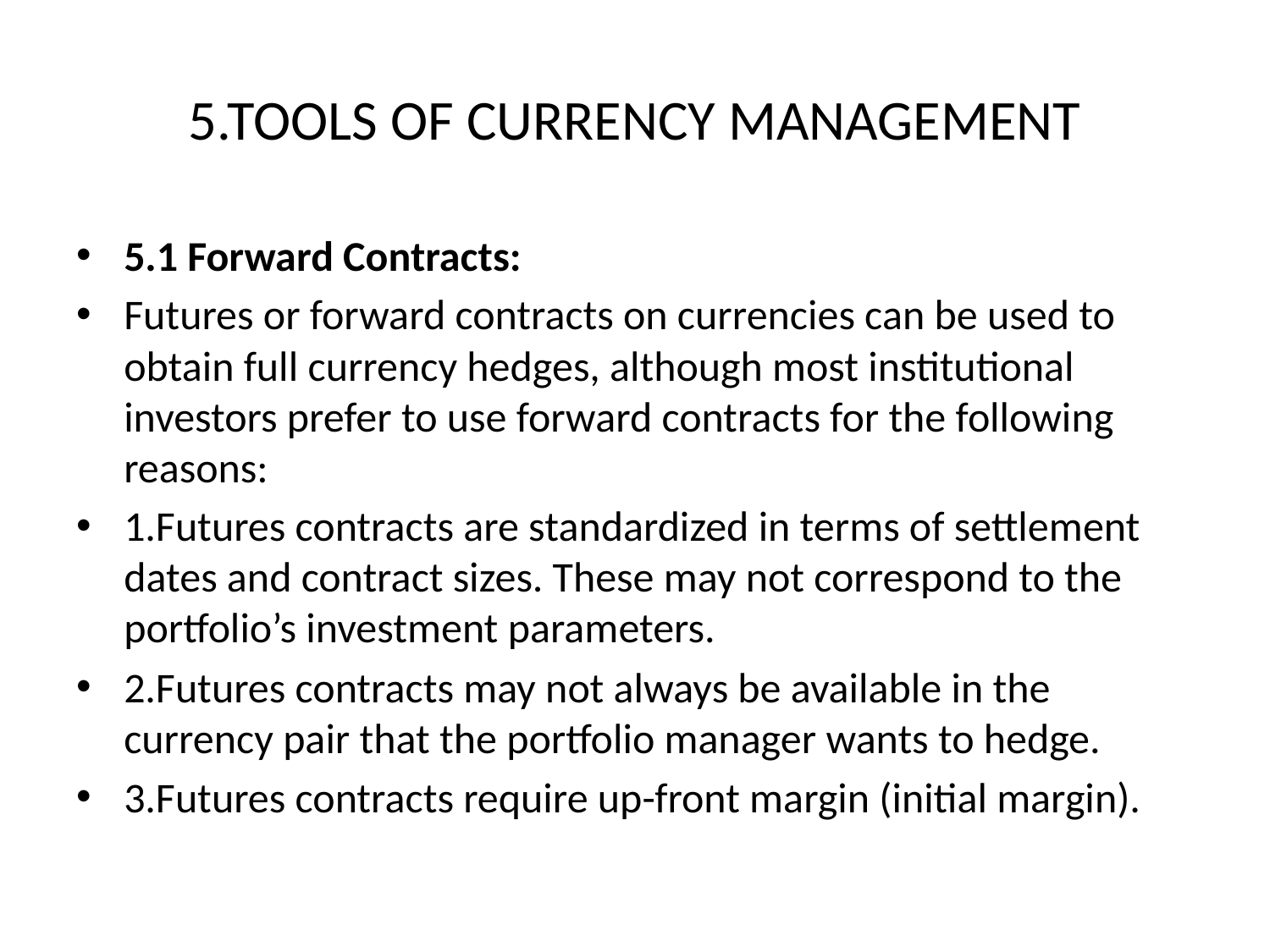

# 5.TOOLS OF CURRENCY MANAGEMENT
5.1 Forward Contracts:
Futures or forward contracts on currencies can be used to obtain full currency hedges, although most institutional investors prefer to use forward contracts for the following reasons:
1.Futures contracts are standardized in terms of settlement dates and contract sizes. These may not correspond to the portfolio’s investment parameters.
2.Futures contracts may not always be available in the currency pair that the portfolio manager wants to hedge.
3.Futures contracts require up-front margin (initial margin).